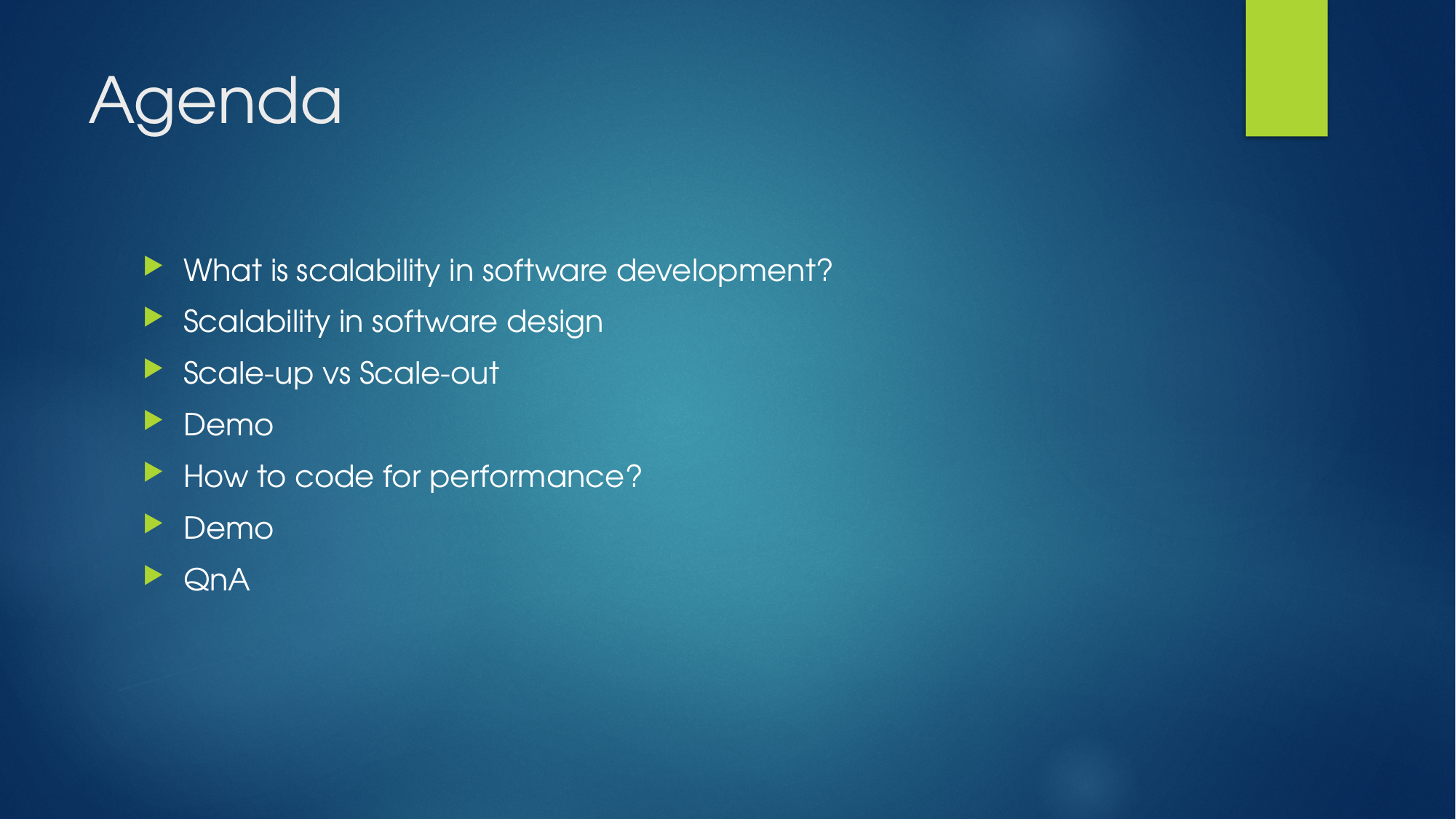

# Agenda
What is scalability in software development?
Scalability in software design
Scale-up vs Scale-out
Demo
How to code for performance?
Demo
QnA